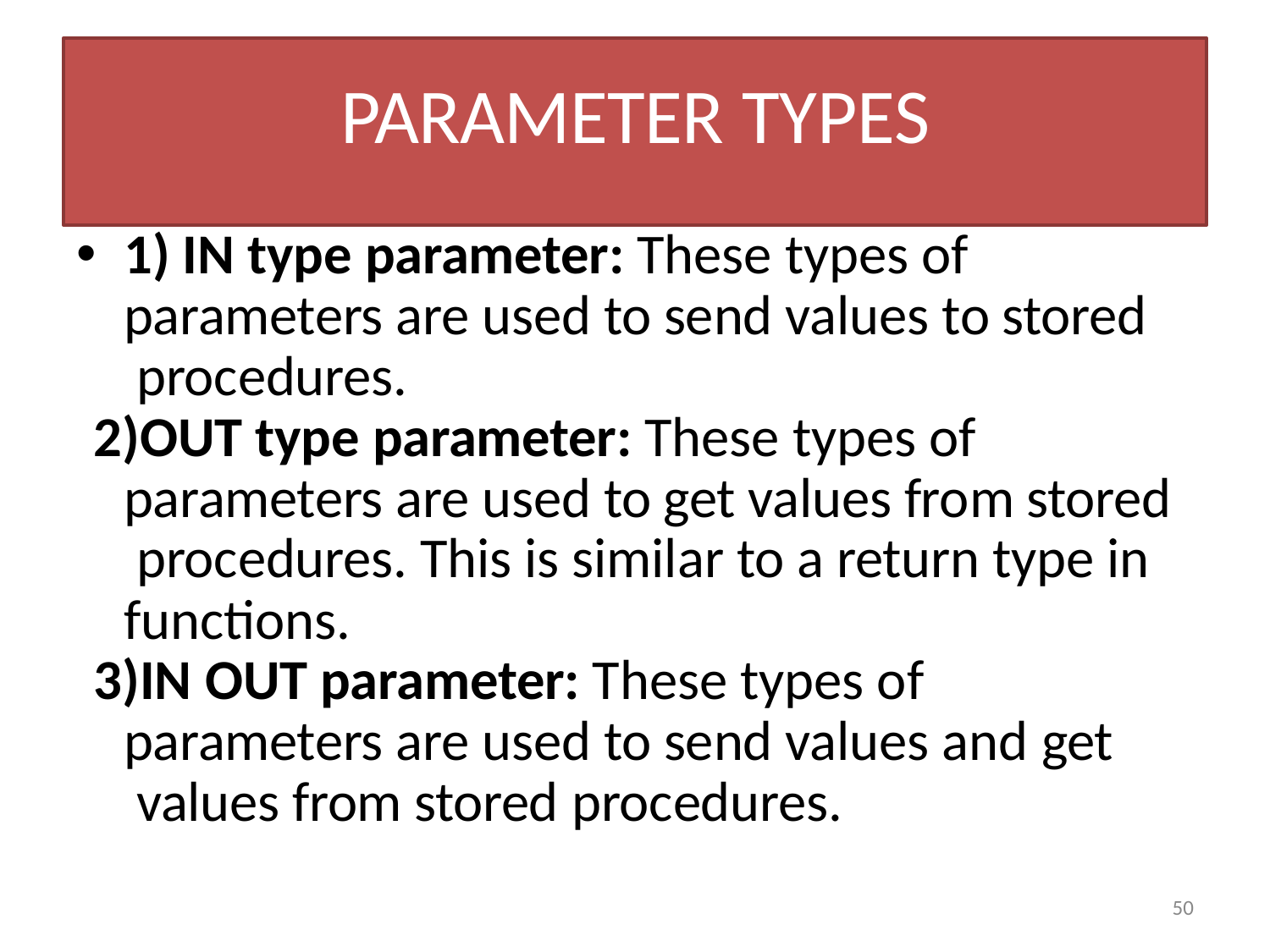

# PARAMETER TYPES
1) IN type parameter: These types of  parameters are used to send values to stored  procedures.
OUT type parameter: These types of  parameters are used to get values from stored  procedures. This is similar to a return type in  functions.
IN OUT parameter: These types of  parameters are used to send values and get  values from stored procedures.
50